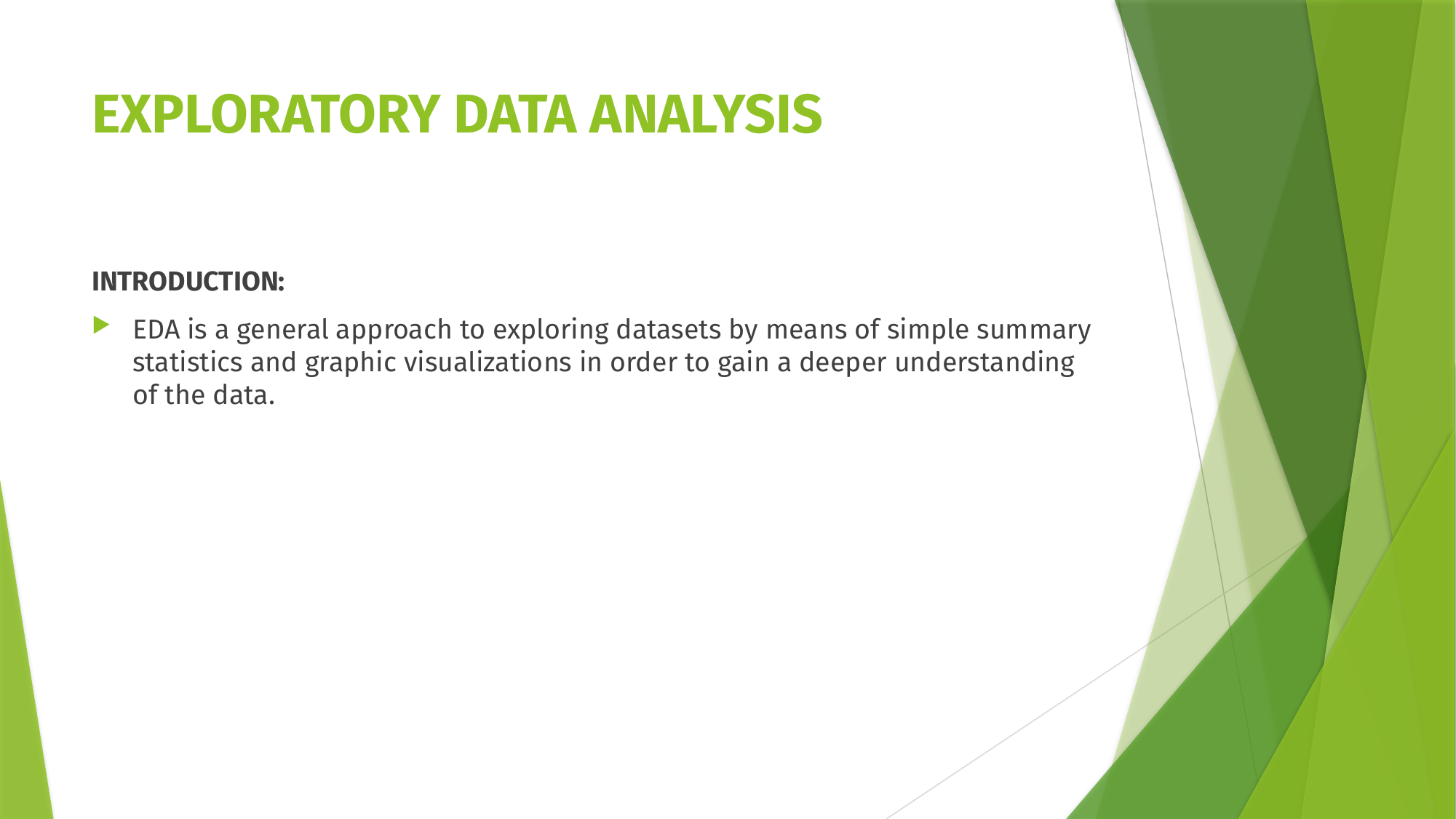

# EXPLORATORY DATA ANALYSIS
INTRODUCTION:
EDA is a general approach to exploring datasets by means of simple summary statistics and graphic visualizations in order to gain a deeper understanding of the data.